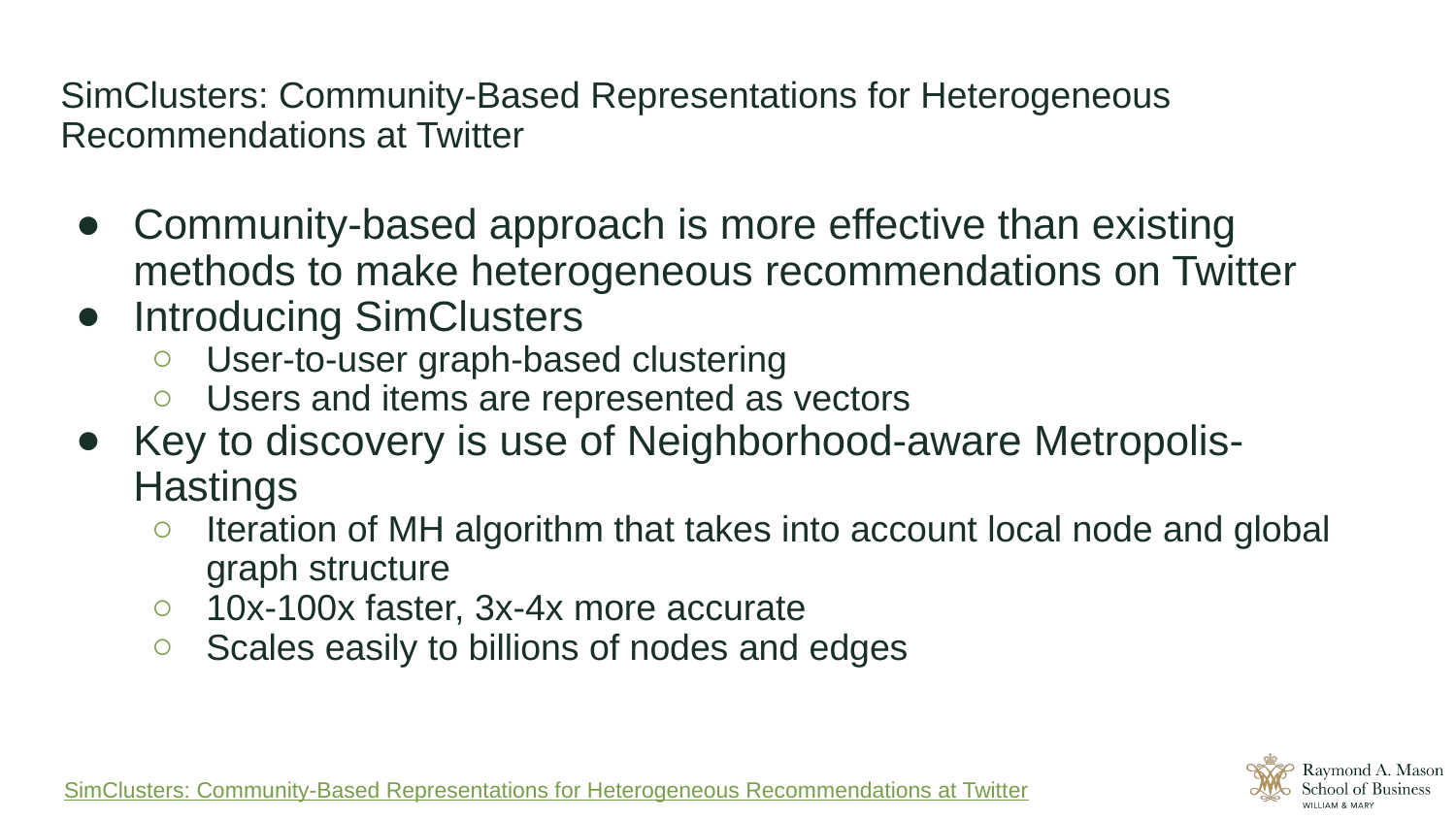

# SimClusters: Community-Based Representations for Heterogeneous Recommendations at Twitter
Community-based approach is more effective than existing methods to make heterogeneous recommendations on Twitter
Introducing SimClusters
User-to-user graph-based clustering
Users and items are represented as vectors
Key to discovery is use of Neighborhood-aware Metropolis-Hastings
Iteration of MH algorithm that takes into account local node and global graph structure
10x-100x faster, 3x-4x more accurate
Scales easily to billions of nodes and edges
SimClusters: Community-Based Representations for Heterogeneous Recommendations at Twitter